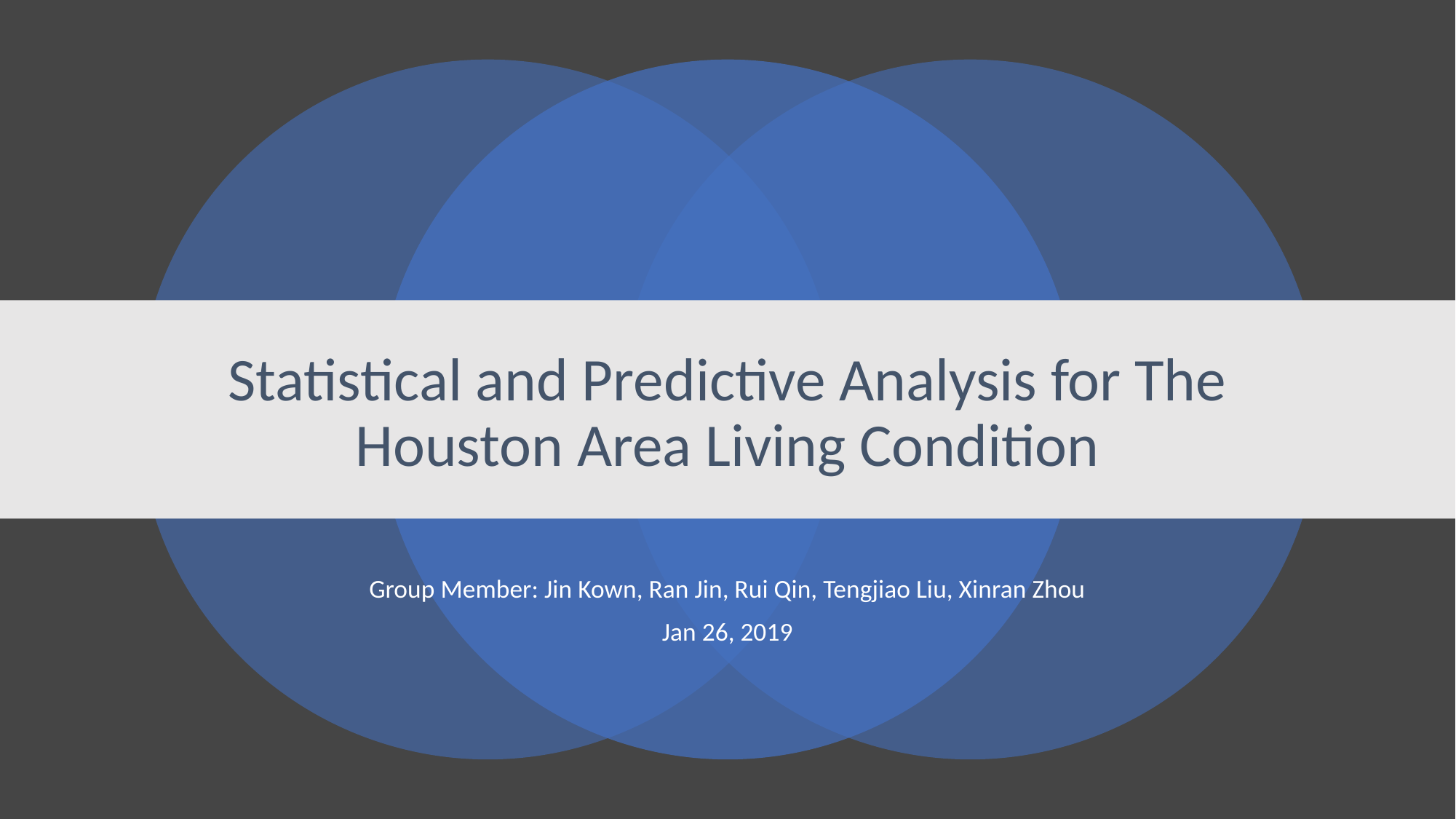

# Statistical and Predictive Analysis for The Houston Area Living Condition

Group Member: Jin Kown, Ran Jin, Rui Qin, Tengjiao Liu, Xinran Zhou
Jan 26, 2019